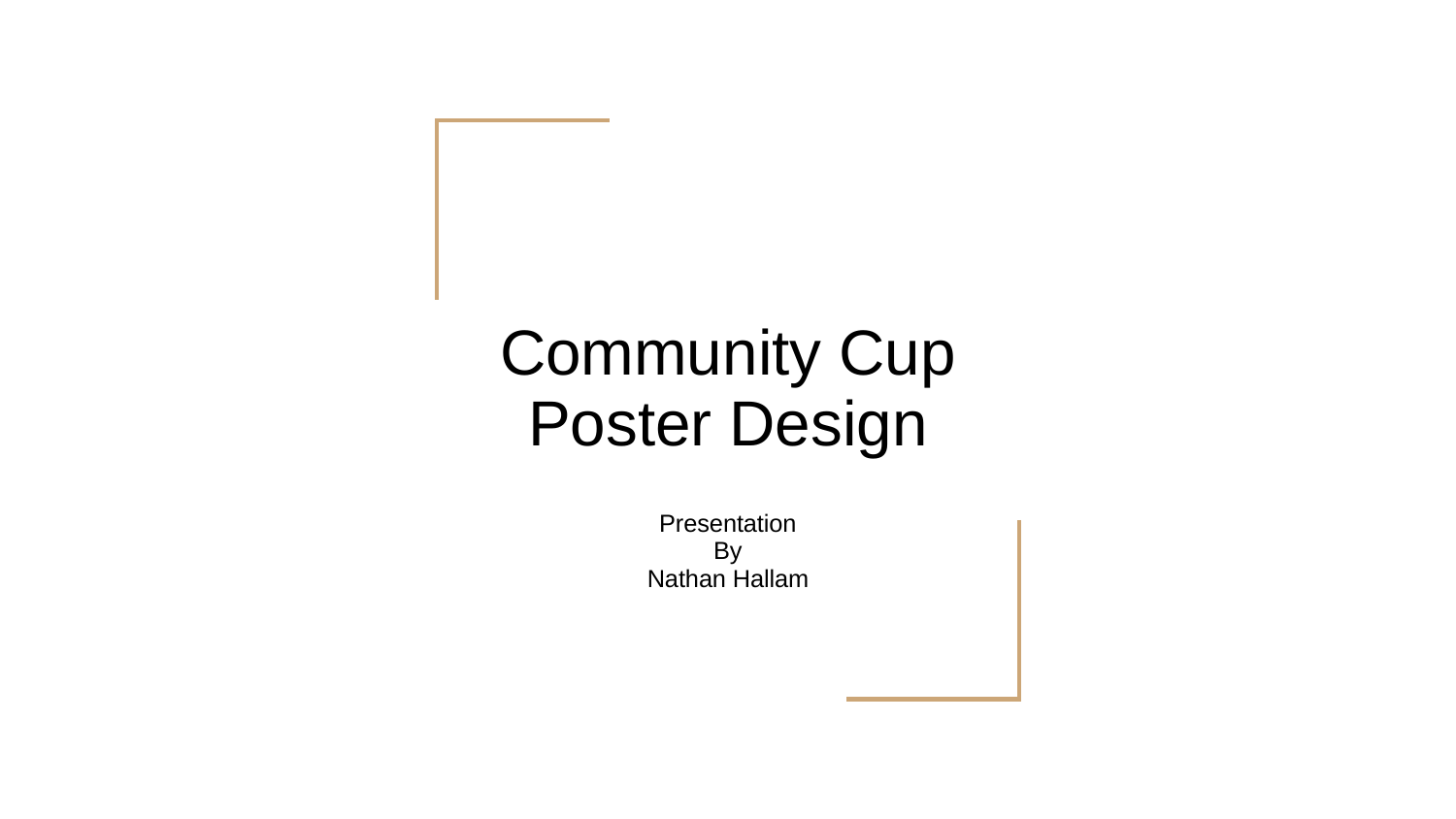

# Community Cup Poster Design
Presentation
By
Nathan Hallam